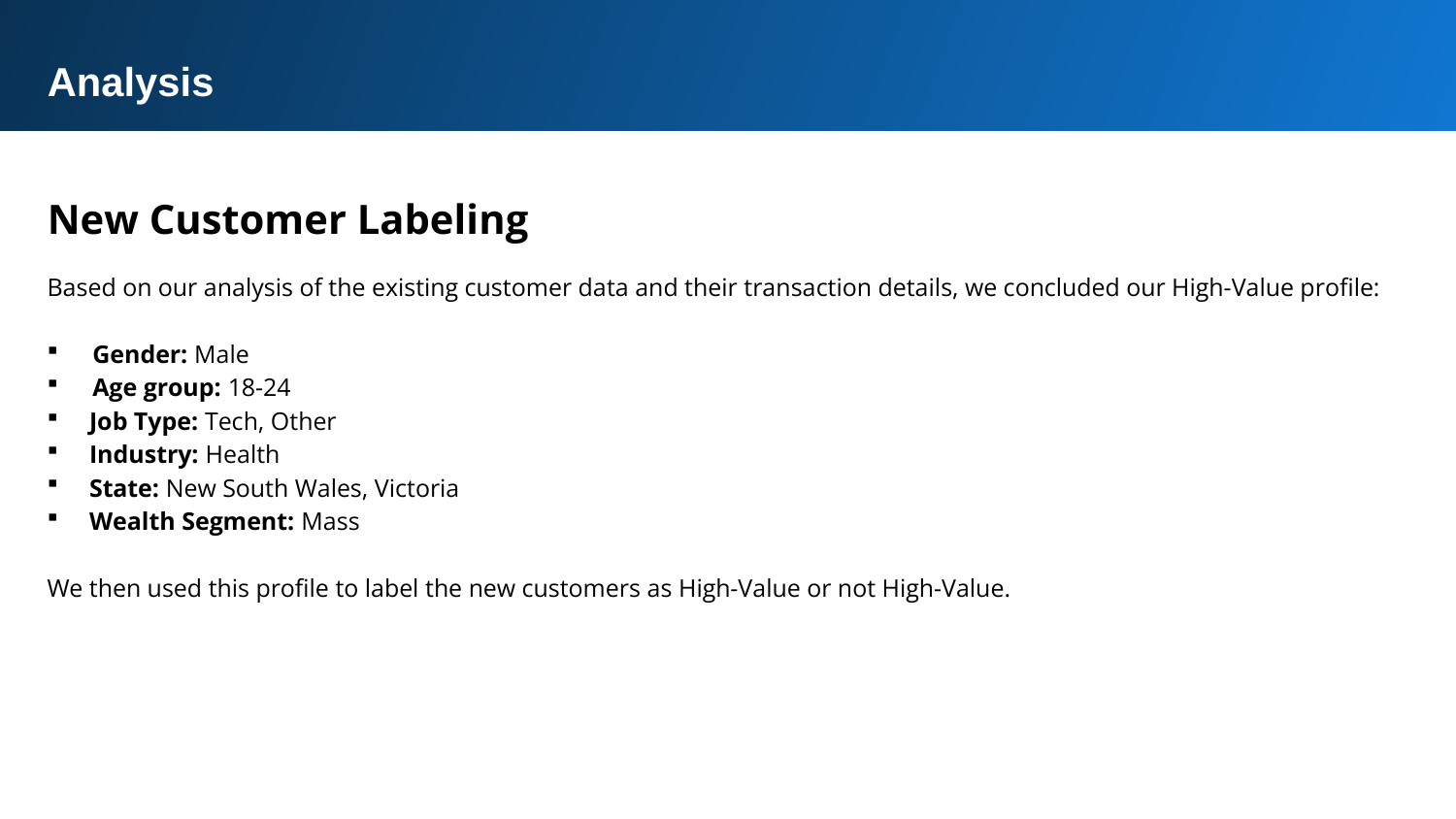

Analysis
New Customer Labeling
Based on our analysis of the existing customer data and their transaction details, we concluded our High-Value profile:

Gender: Male
Age group: 18-24
Job Type: Tech, Other
Industry: Health
State: New South Wales, Victoria
Wealth Segment: Mass

We then used this profile to label the new customers as High-Value or not High-Value.